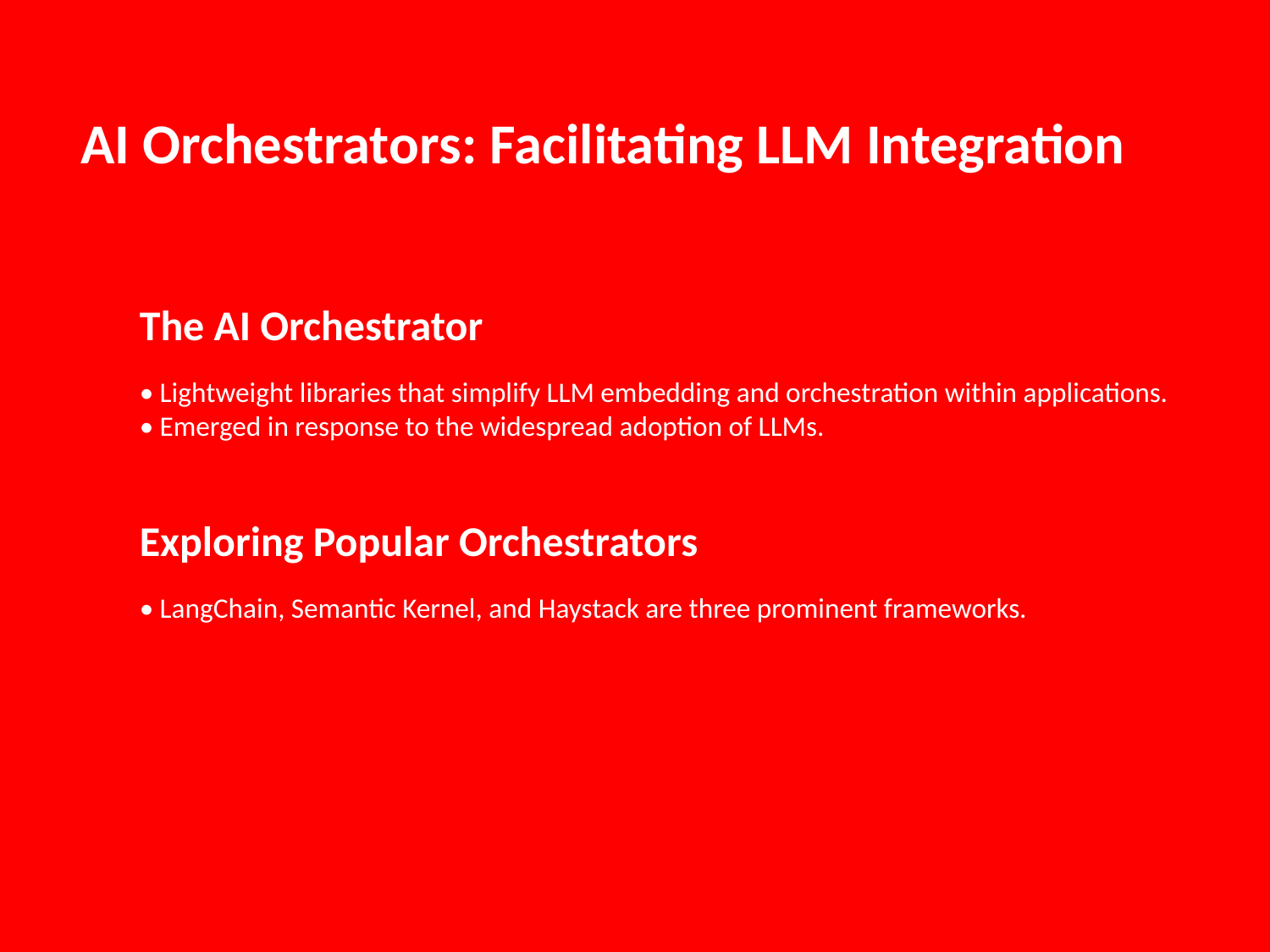

AI Orchestrators: Facilitating LLM Integration

The AI Orchestrator

• Lightweight libraries that simplify LLM embedding and orchestration within applications.
• Emerged in response to the widespread adoption of LLMs.

Exploring Popular Orchestrators

• LangChain, Semantic Kernel, and Haystack are three prominent frameworks.

Slide 7